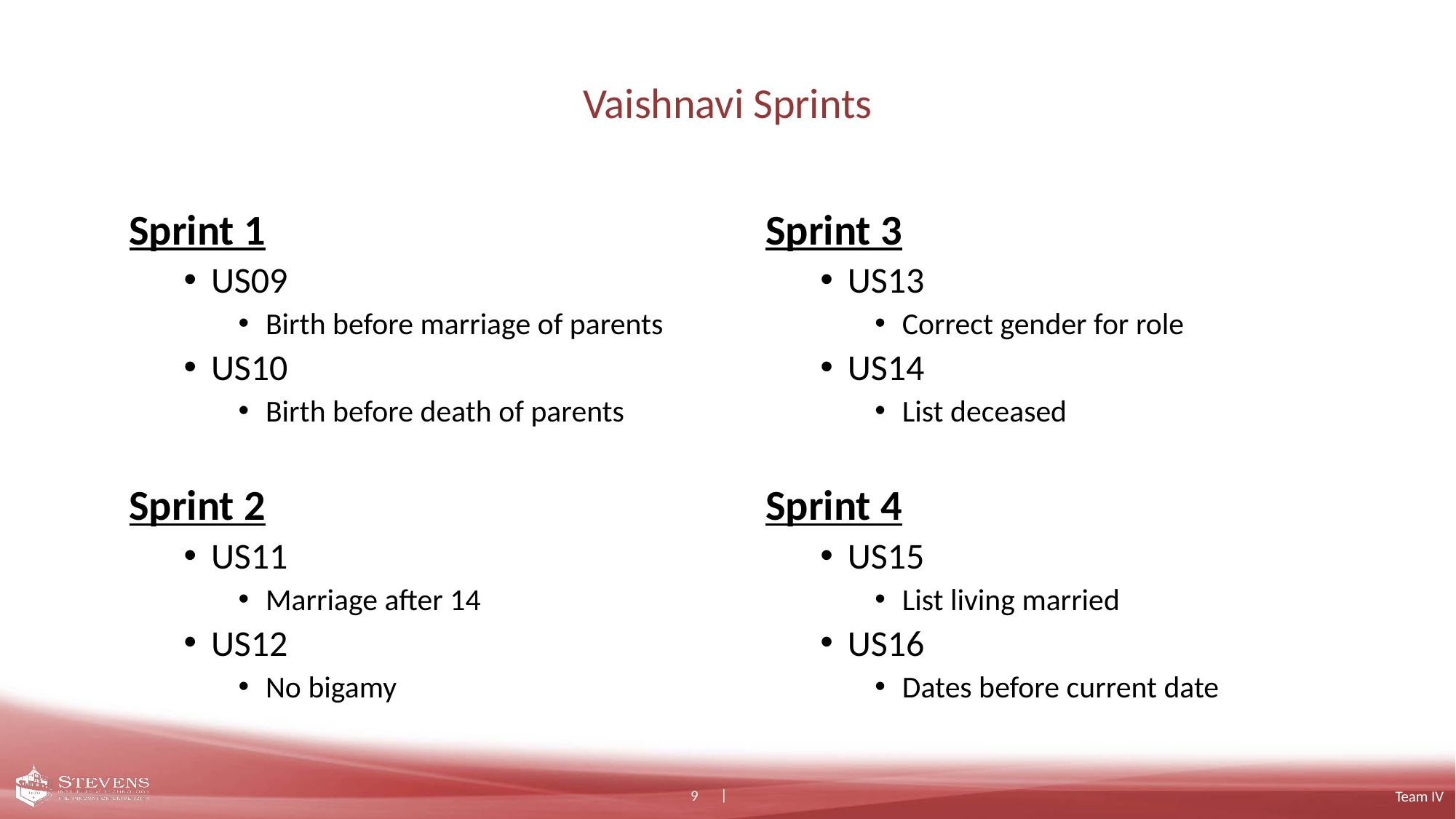

# Vaishnavi Sprints
Sprint 1
US09
Birth before marriage of parents
US10
Birth before death of parents

Sprint 2
US11
Marriage after 14
US12
No bigamy

Sprint 3
US13
Correct gender for role
US14
List deceased

Sprint 4
US15
List living married
US16
Dates before current date

9
Team IV